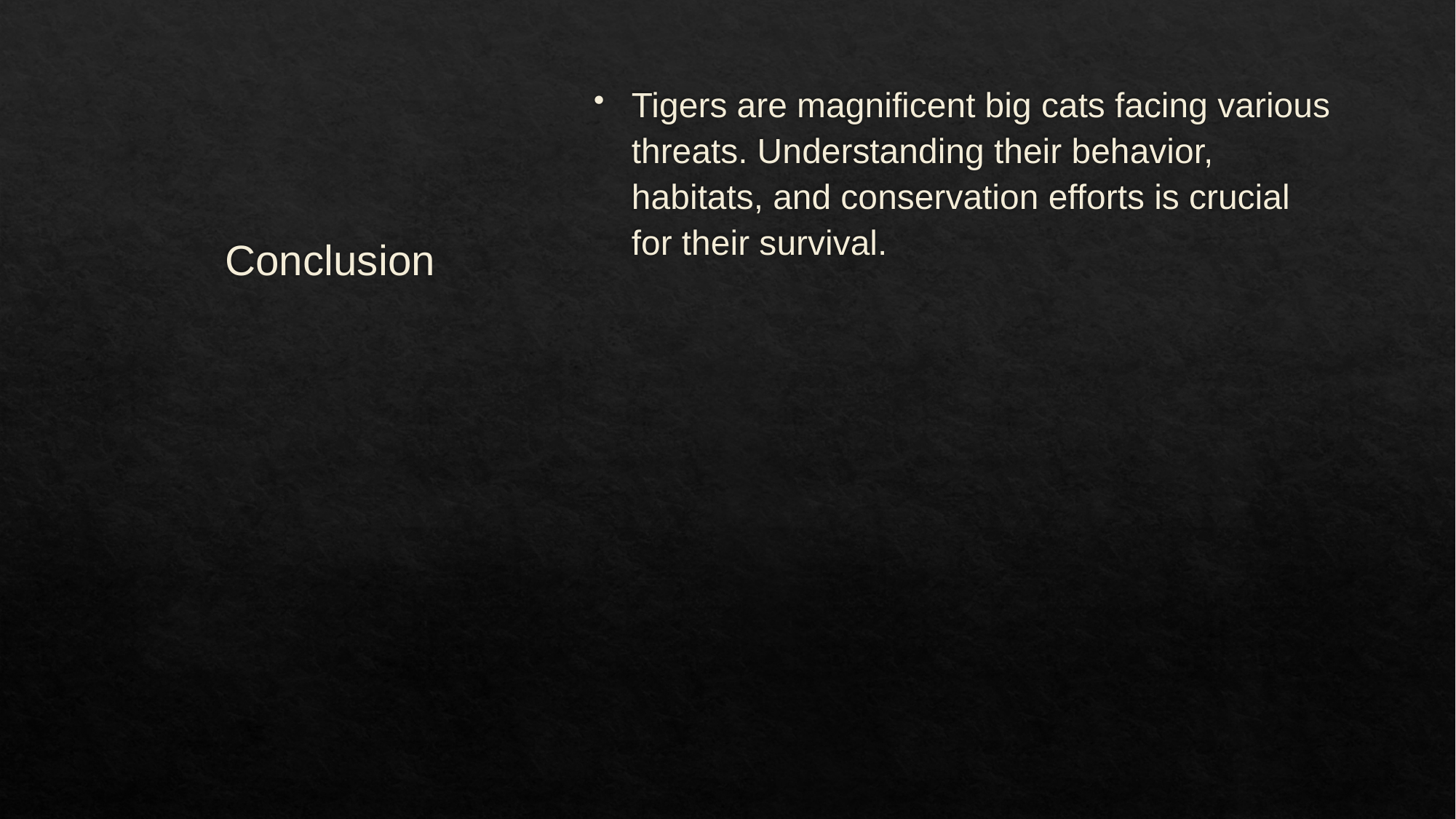

# Conclusion
Tigers are magnificent big cats facing various threats. Understanding their behavior, habitats, and conservation efforts is crucial for their survival.